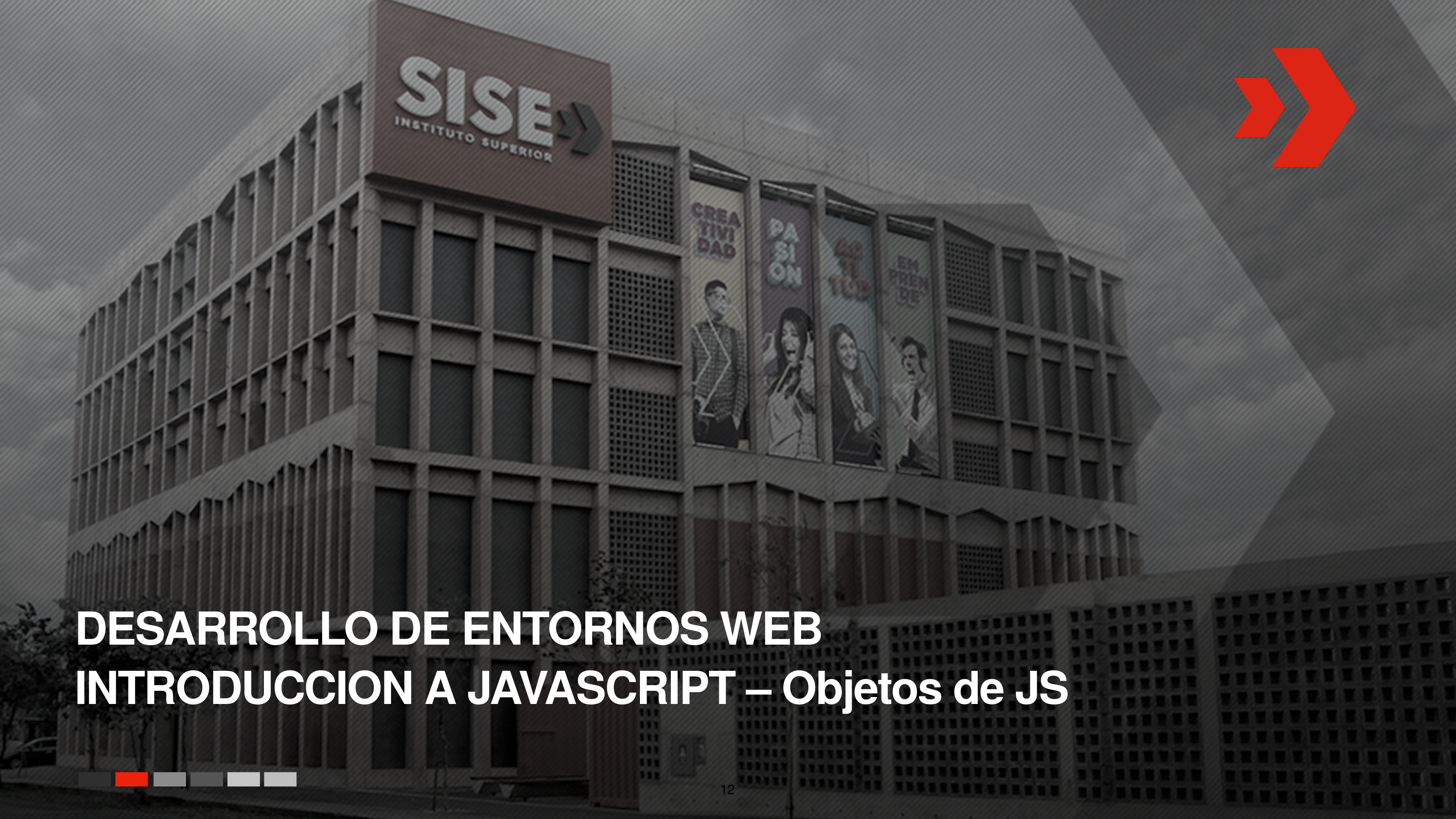

# DESARROLLO DE ENTORNOS WEB
INTRODUCCION A JAVASCRIPT – Objetos de JS
12